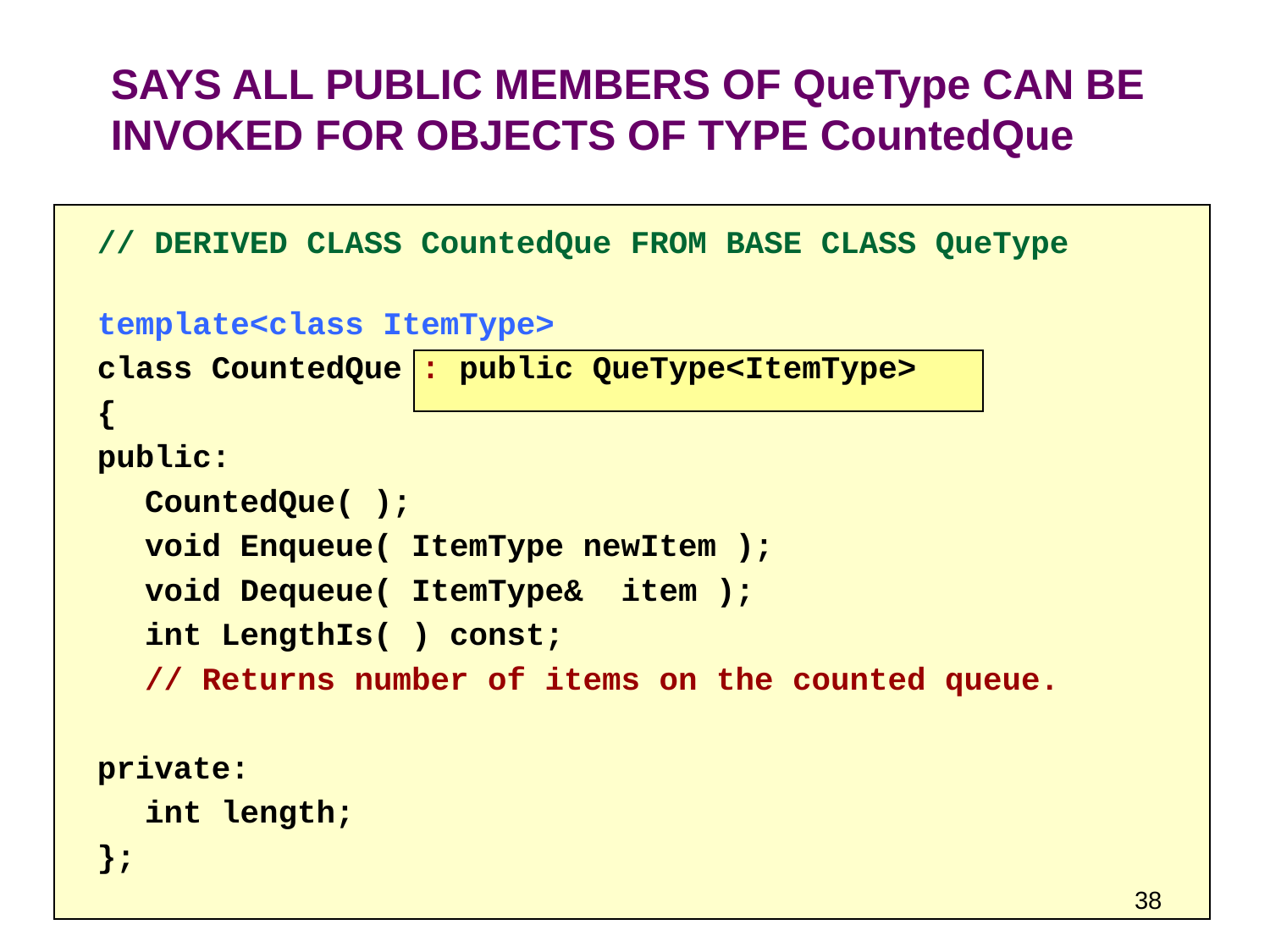

SAYS ALL PUBLIC MEMBERS OF QueType CAN BE
INVOKED FOR OBJECTS OF TYPE CountedQue

// DERIVED CLASS CountedQue FROM BASE CLASS QueType

template<class ItemType>
class CountedQue : public QueType<ItemType>
{
public:
	CountedQue( );
	void Enqueue( ItemType newItem );
	void Dequeue( ItemType&  item );
	int LengthIs( ) const;
	// Returns number of items on the counted queue.

private:
	int length;
};

38